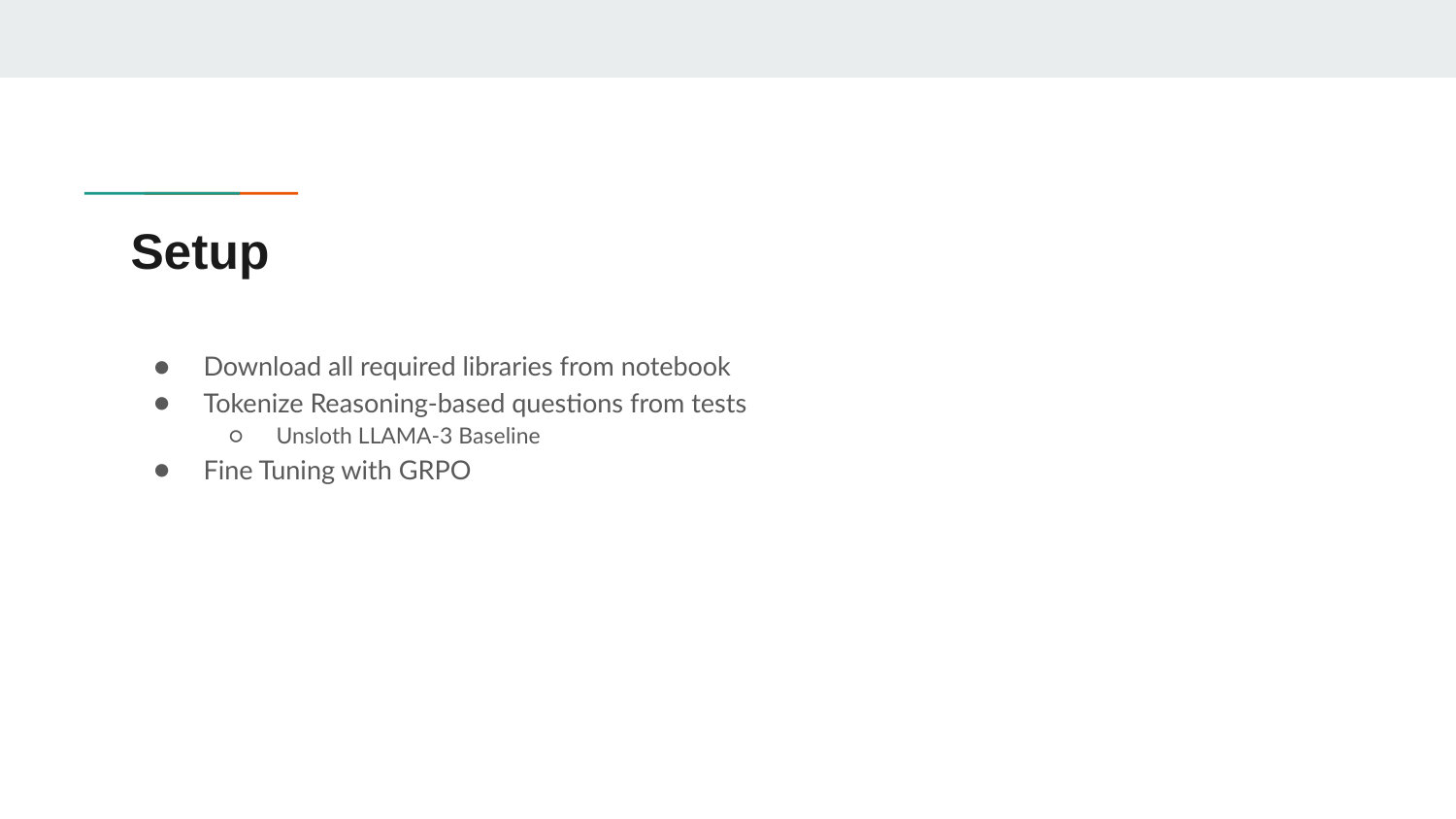

# Setup
Download all required libraries from notebook
Tokenize Reasoning-based questions from tests
Unsloth LLAMA-3 Baseline
Fine Tuning with GRPO